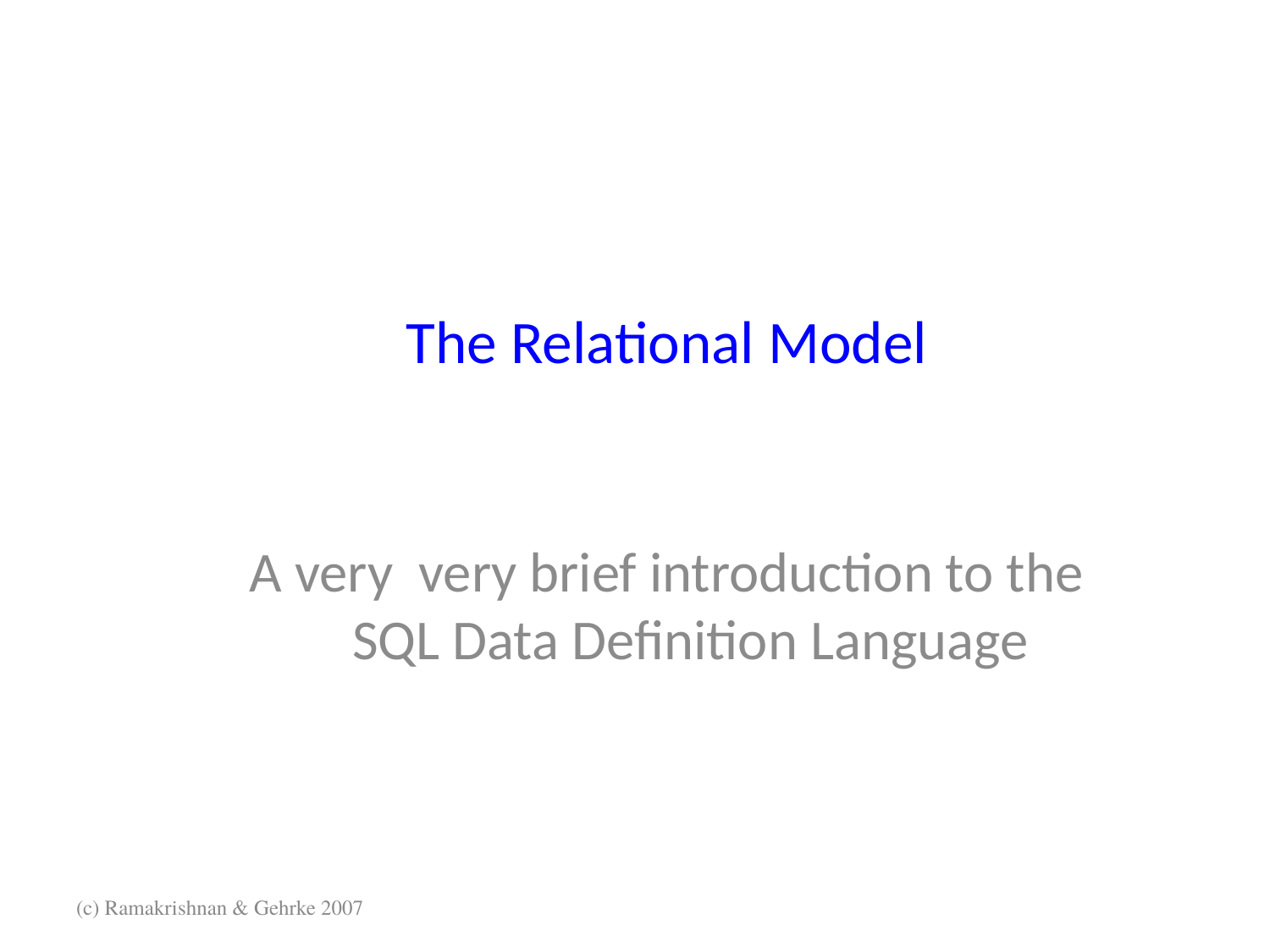

# The Relational Model
A very  very brief introduction to the SQL Data Definition Language

(c) Ramakrishnan & Gehrke 2007